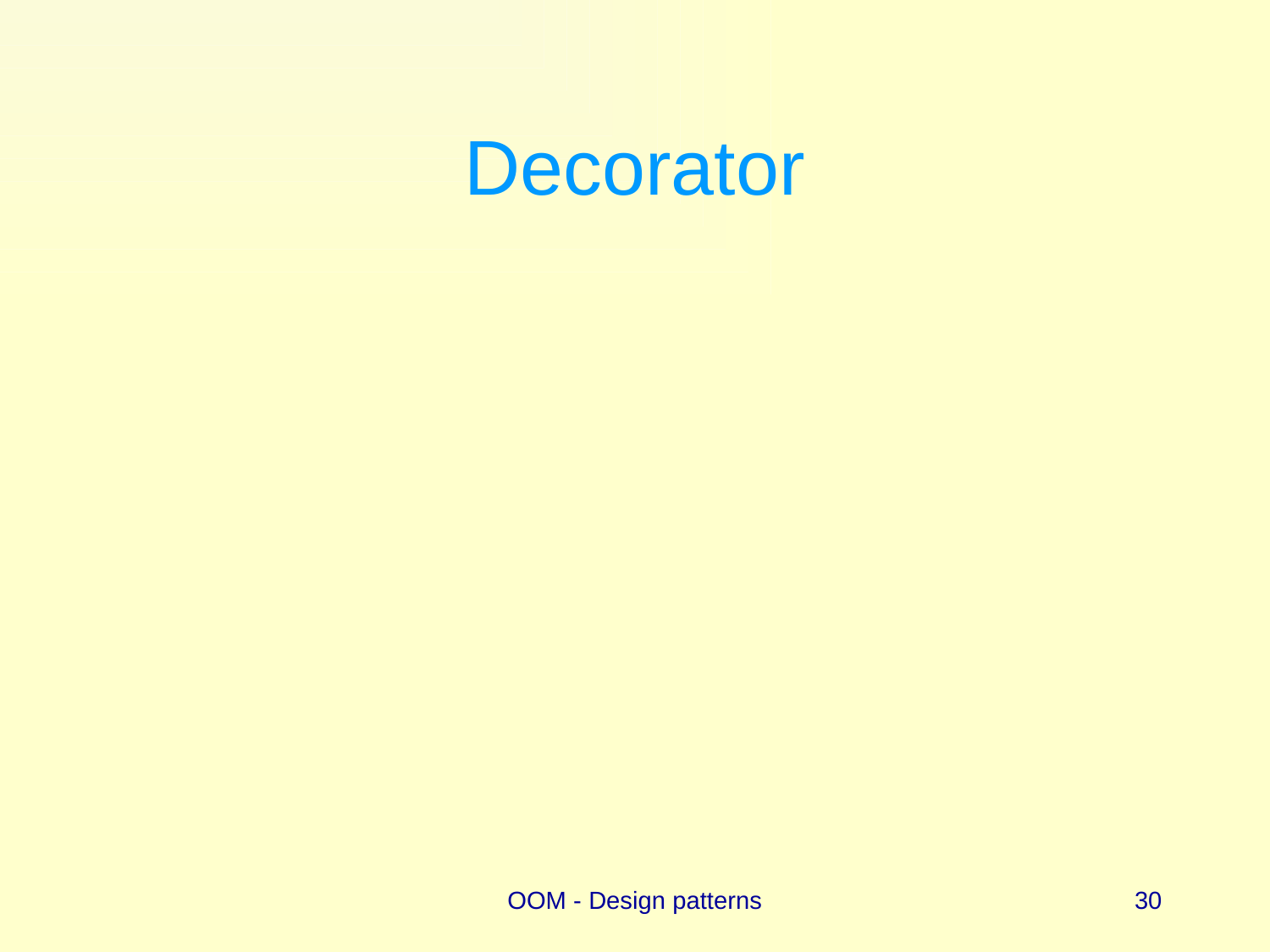

# Decorator

OOM - Design patterns
30